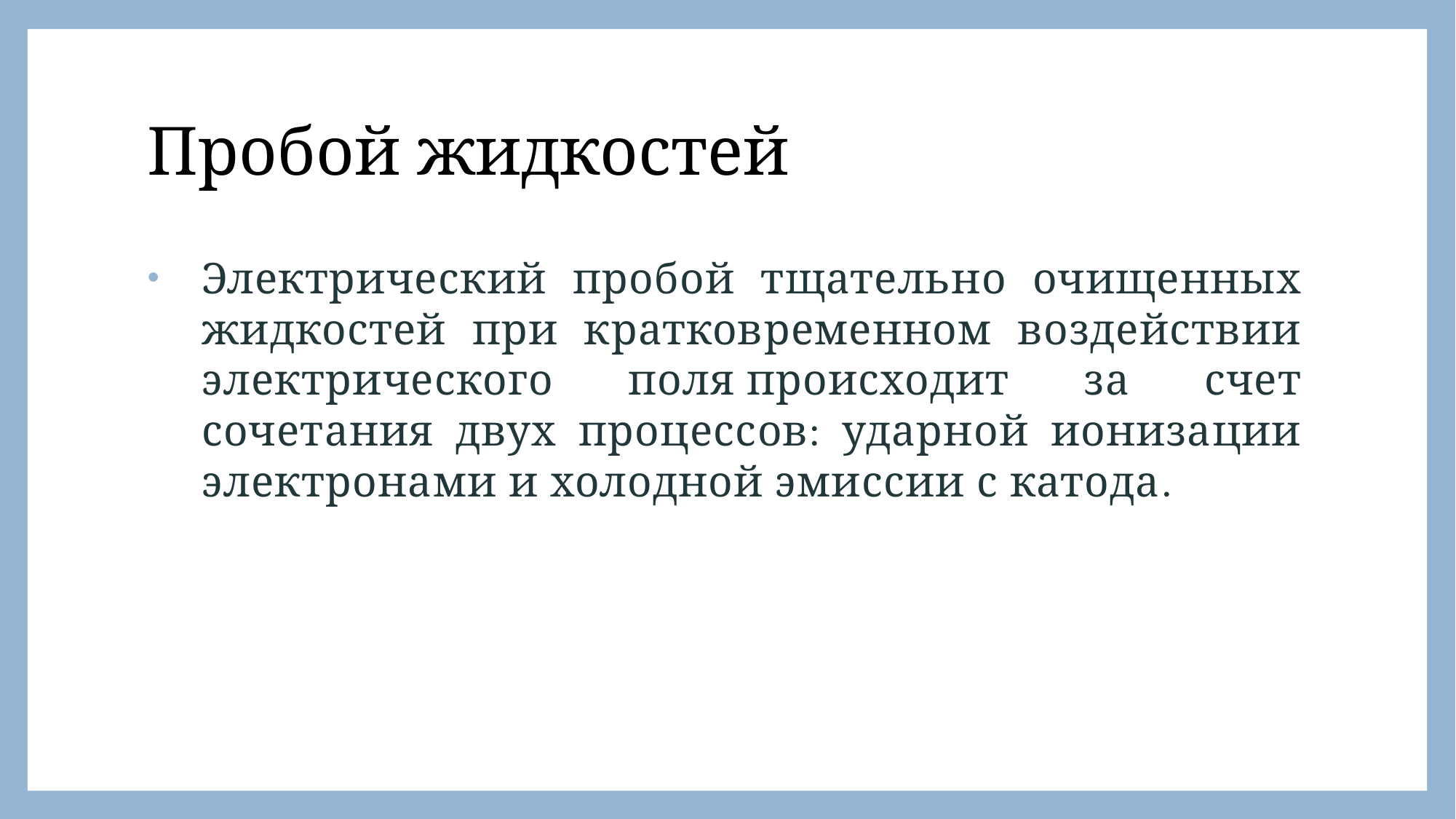

# Пробой жидкостей
Электрический пробой тщательно очищенных жидкостей при кратковременном воздействии электрического поля происходит за счет сочетания двух процессов: ударной ионизации электронами и холодной эмиссии с катода.